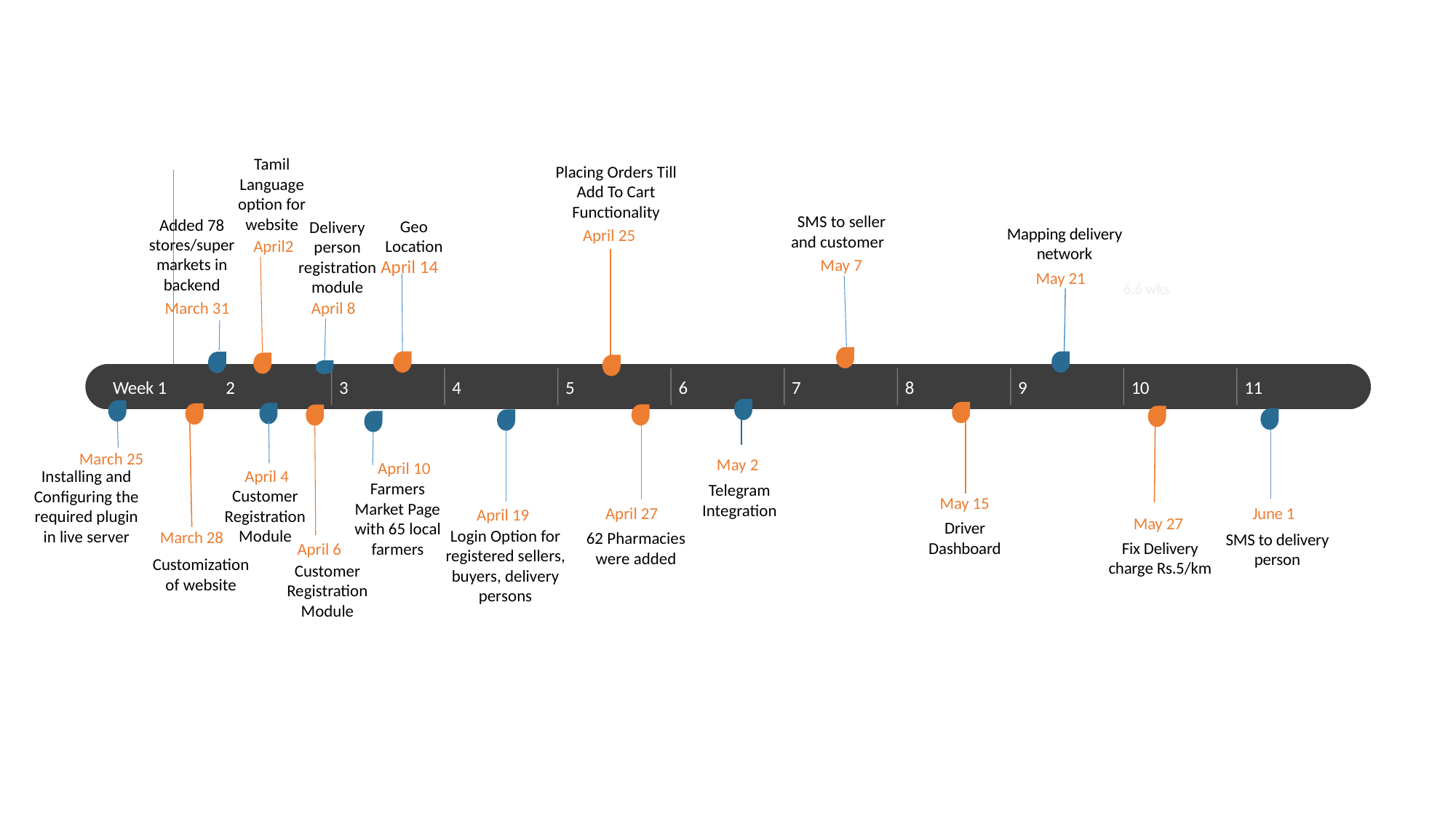

Jun 1 - Aug 6

9.8 w

Tamil Language option for website
Placing Orders Till Add To Cart Functionality

Jun 1 - Sep 1

Oct 1 - May 30

34.4 wks
SMS to seller and customer
Added 78 stores/supermarkets in backend
Geo Location
Delivery person registration module

April 25
Mapping delivery network
April2

Jan 1 - Jun 30

25.8 wks
May 7
April 14

May 21

Sep 1 - Oct 15

6.6 wks
March 31
April 8

Sep 30 - Dec 31

13.4 wks

2019
2021
Week 1
2
3
4
5
6
7
8
9
10
11

Today
March 25
May 2
April 10
April 4
Installing and Configuring the required plugin in live server
Farmers Market Page with 65 local farmers
Telegram Integration
Customer Registration Module
May 15
April 27
April 19
June 1
May 27
Driver Dashboard
Login Option for registered sellers, buyers, delivery persons
62 Pharmacies were added
March 28
SMS to delivery person
April 6
Fix Delivery charge Rs.5/km

May 1 - Jun 22

Customization of website
Customer Registration Module

Aug 1 - Dec 29

Oct 1 - May 30

34.4 wks

May 30 - Sep 30

17.8 wks